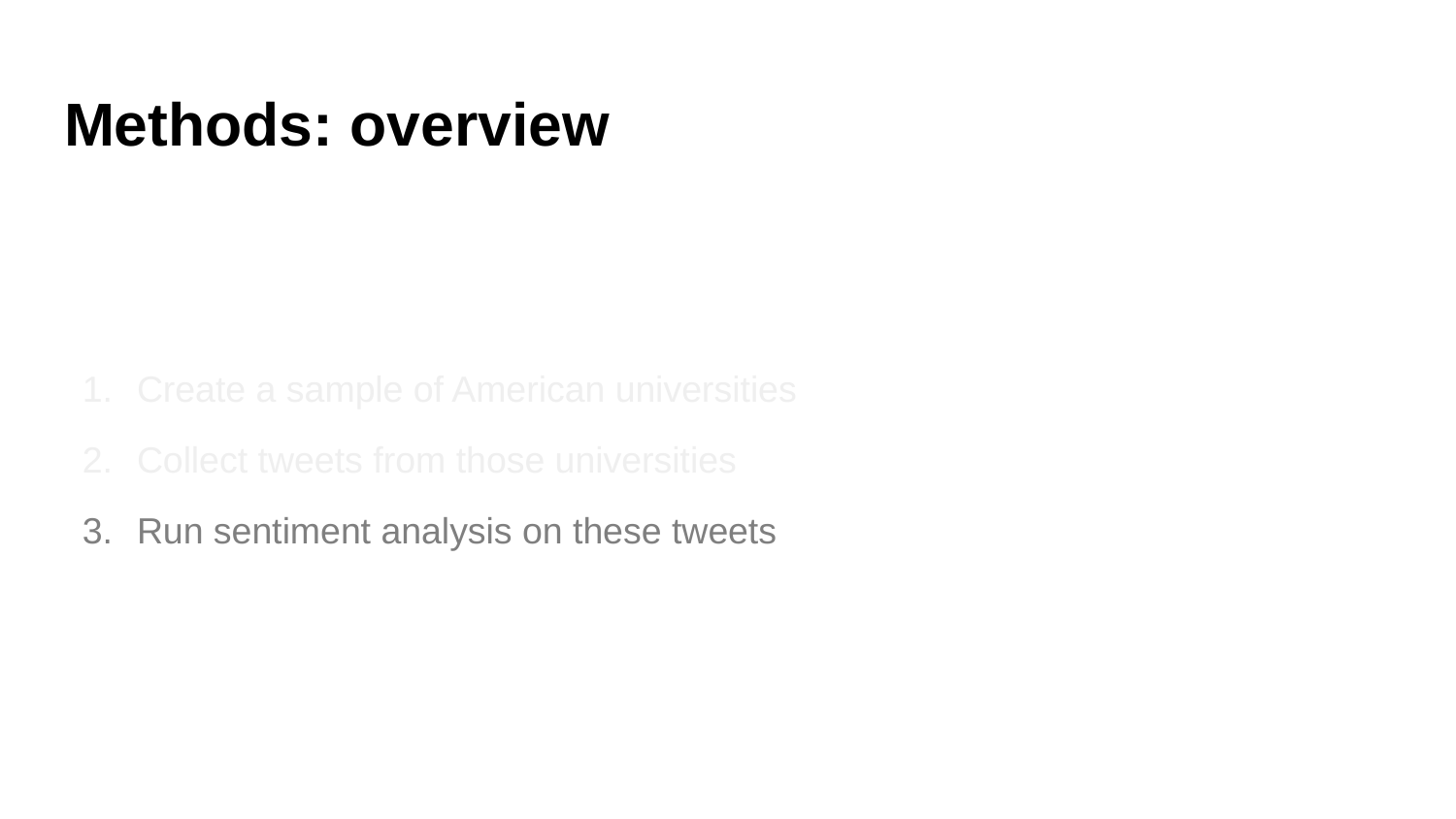

# Methods: overview
Create a sample of American universities
Collect tweets from those universities
Run sentiment analysis on these tweets